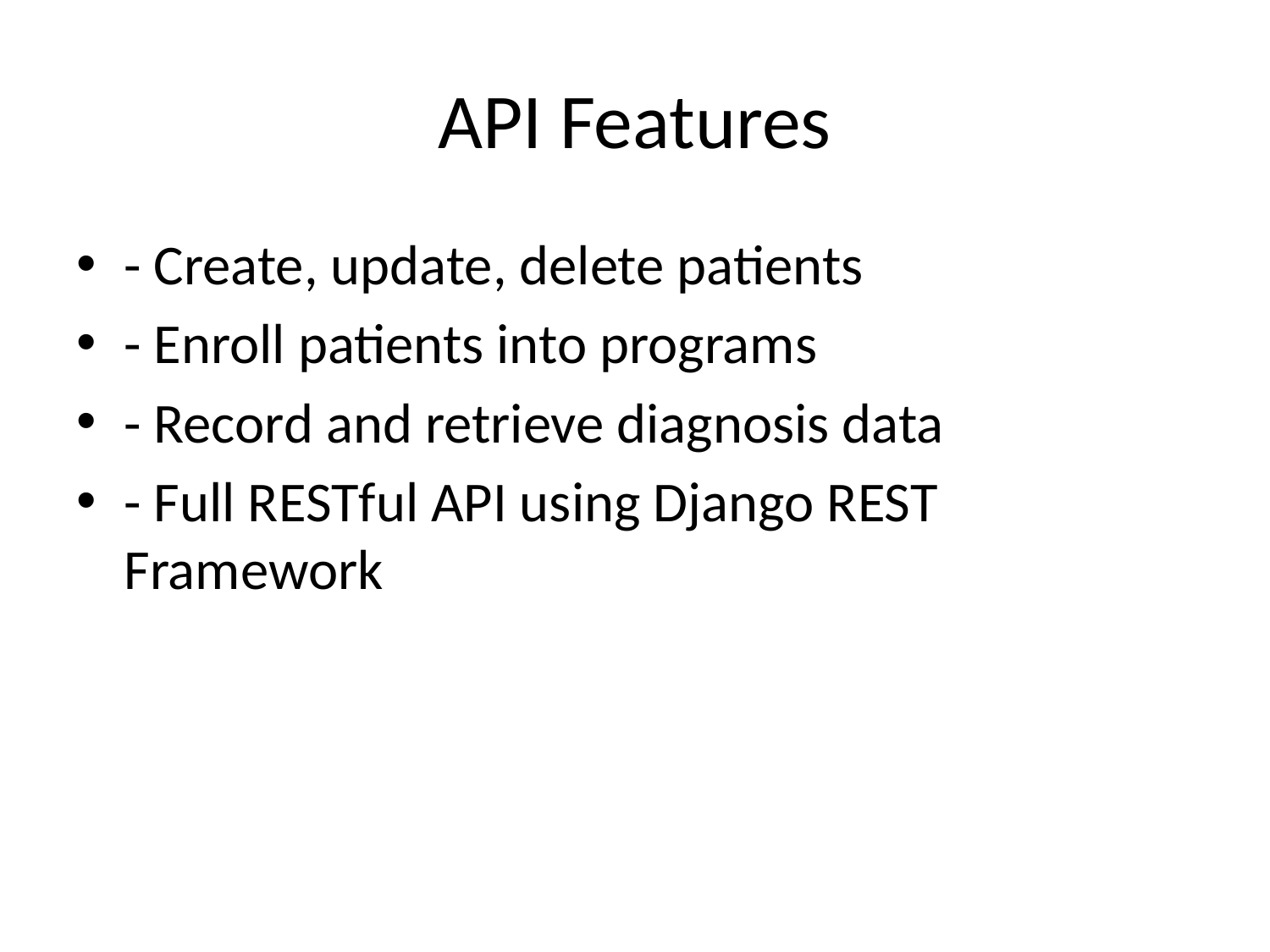

# API Features
- Create, update, delete patients
- Enroll patients into programs
- Record and retrieve diagnosis data
- Full RESTful API using Django REST Framework